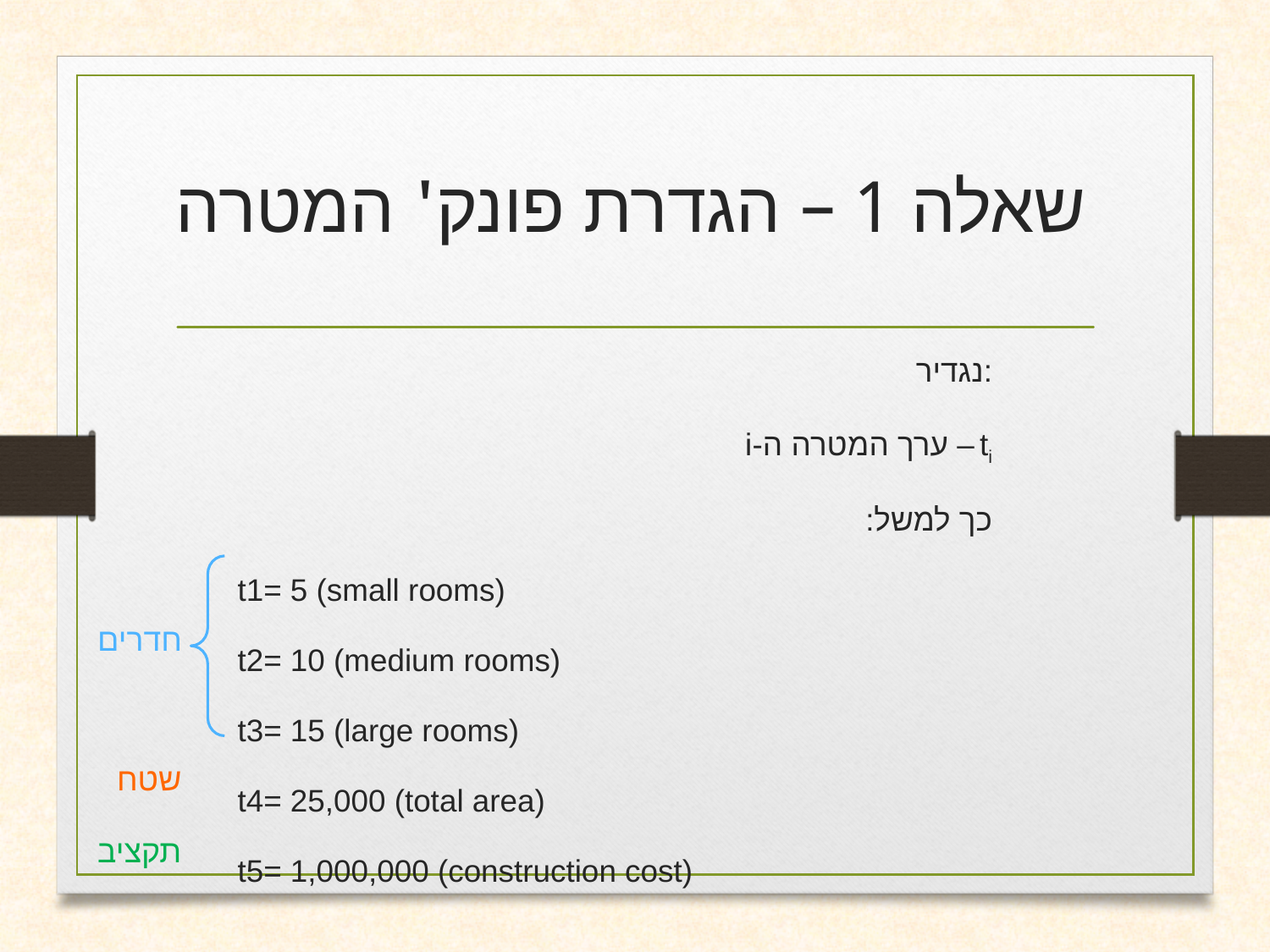

# שאלה 1 – הגדרת פונק' המטרה
נגדיר:
ti – ערך המטרה ה-i
כך למשל:
t1= 5 (small rooms)
t2= 10 (medium rooms)
t3= 15 (large rooms)
t4= 25,000 (total area)
t5= 1,000,000 (construction cost)

חדרים
שטח
תקציב